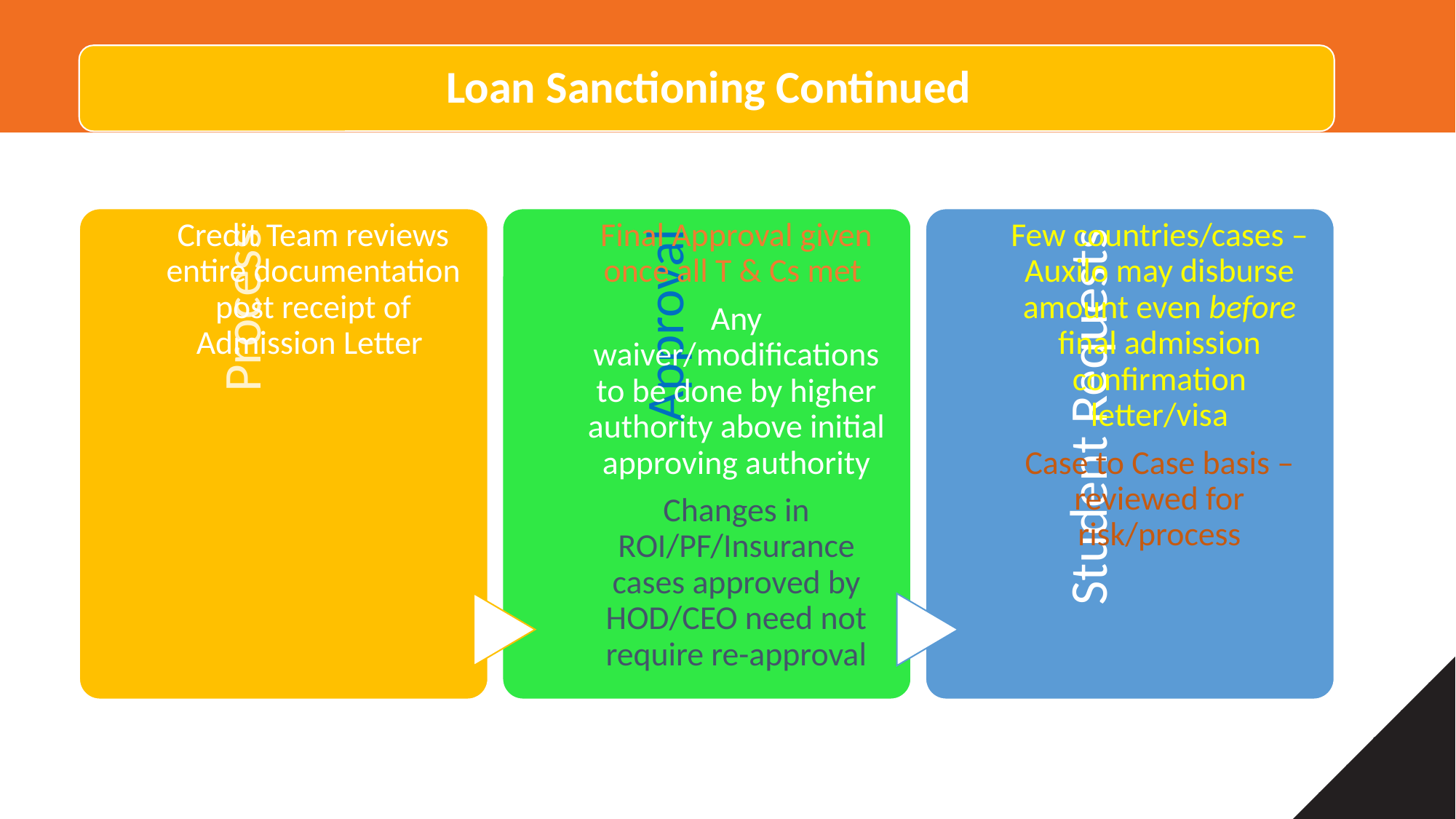

Loan Sanctioning Continued
Process
Credit Team reviews entire documentation post receipt of Admission Letter
Approval
Final Approval given once all T & Cs met
Any waiver/modifications to be done by higher authority above initial approving authority
Changes in ROI/PF/Insurance cases approved by HOD/CEO need not require re-approval
Student Requests
Few countries/cases – Auxilo may disburse amount even before final admission confirmation letter/visa
Case to Case basis – reviewed for risk/process